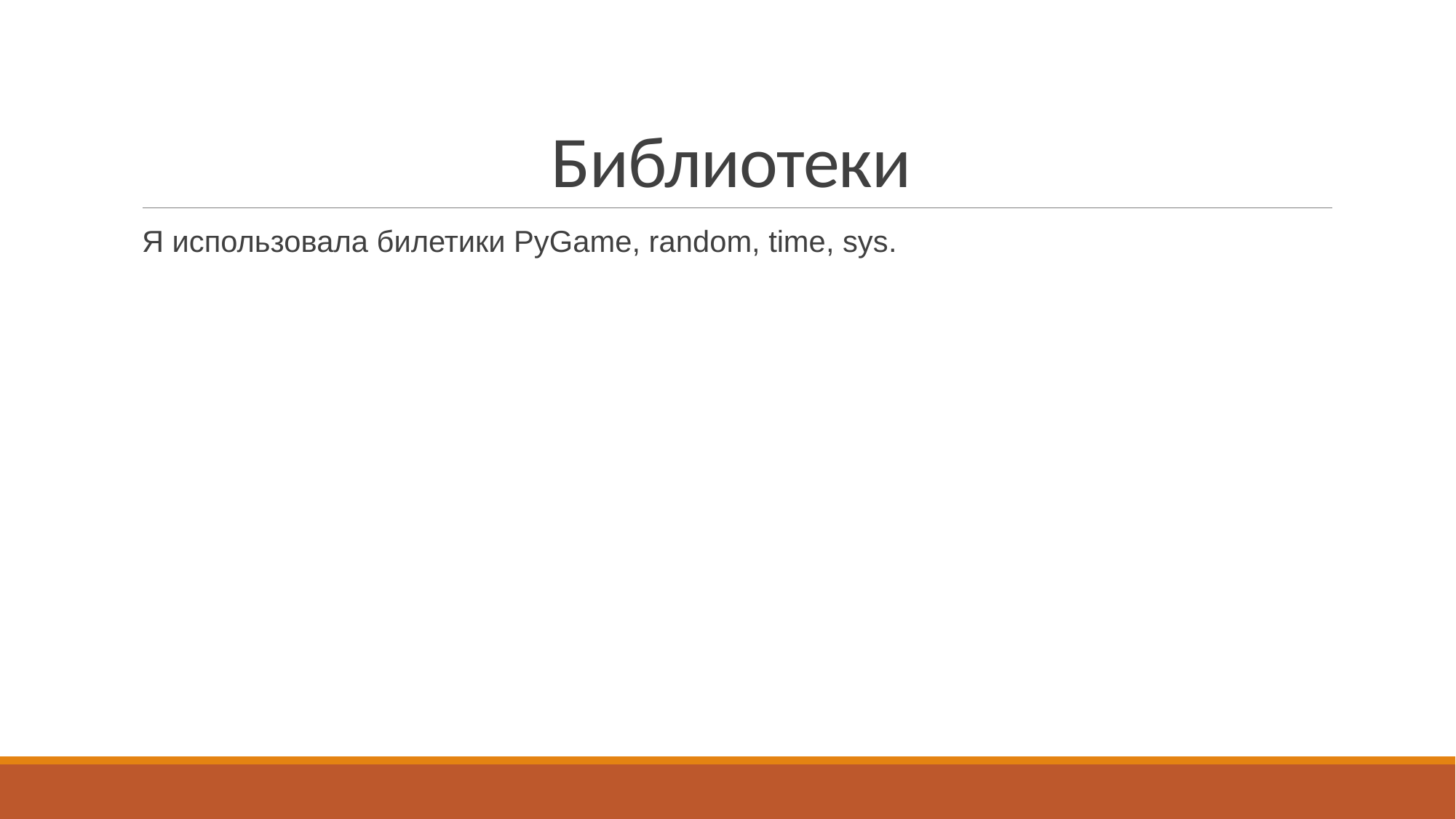

# Библиотеки
Я использовала билетики PyGame, random, time, sys.